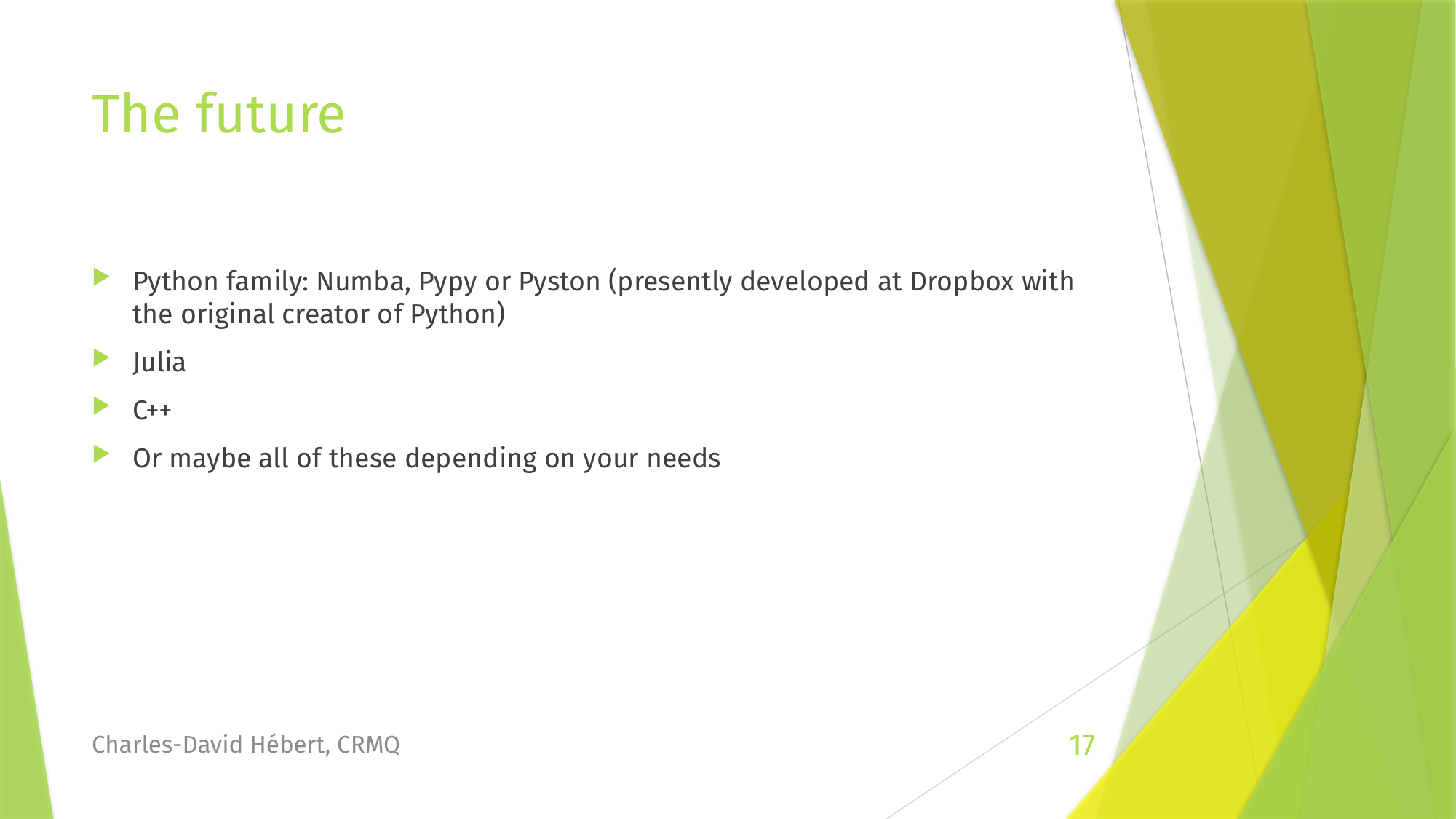

# The future
Python family: Numba, Pypy or Pyston (presently developed at Dropbox with the original creator of Python)
Julia
C++
Or maybe all of these depending on your needs
Charles-David Hébert, CRMQ
17